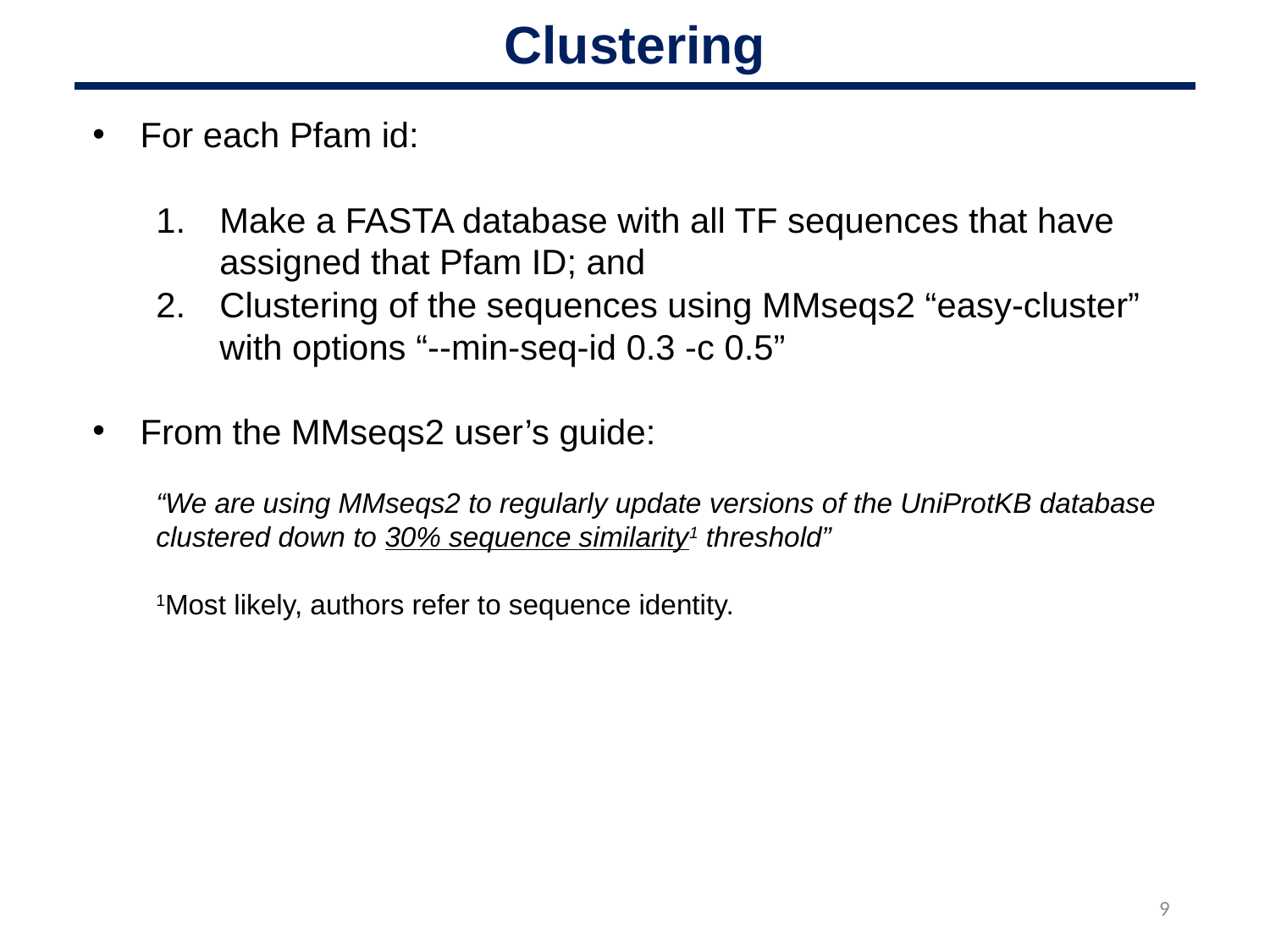

Clustering
For each Pfam id:

Make a FASTA database with all TF sequences that have assigned that Pfam ID; and
Clustering of the sequences using MMseqs2 “easy-cluster” with options “--min-seq-id 0.3 -c 0.5”

From the MMseqs2 user’s guide:

“We are using MMseqs2 to regularly update versions of the UniProtKB database clustered down to 30% sequence similarity1 threshold”

1Most likely, authors refer to sequence identity.
9